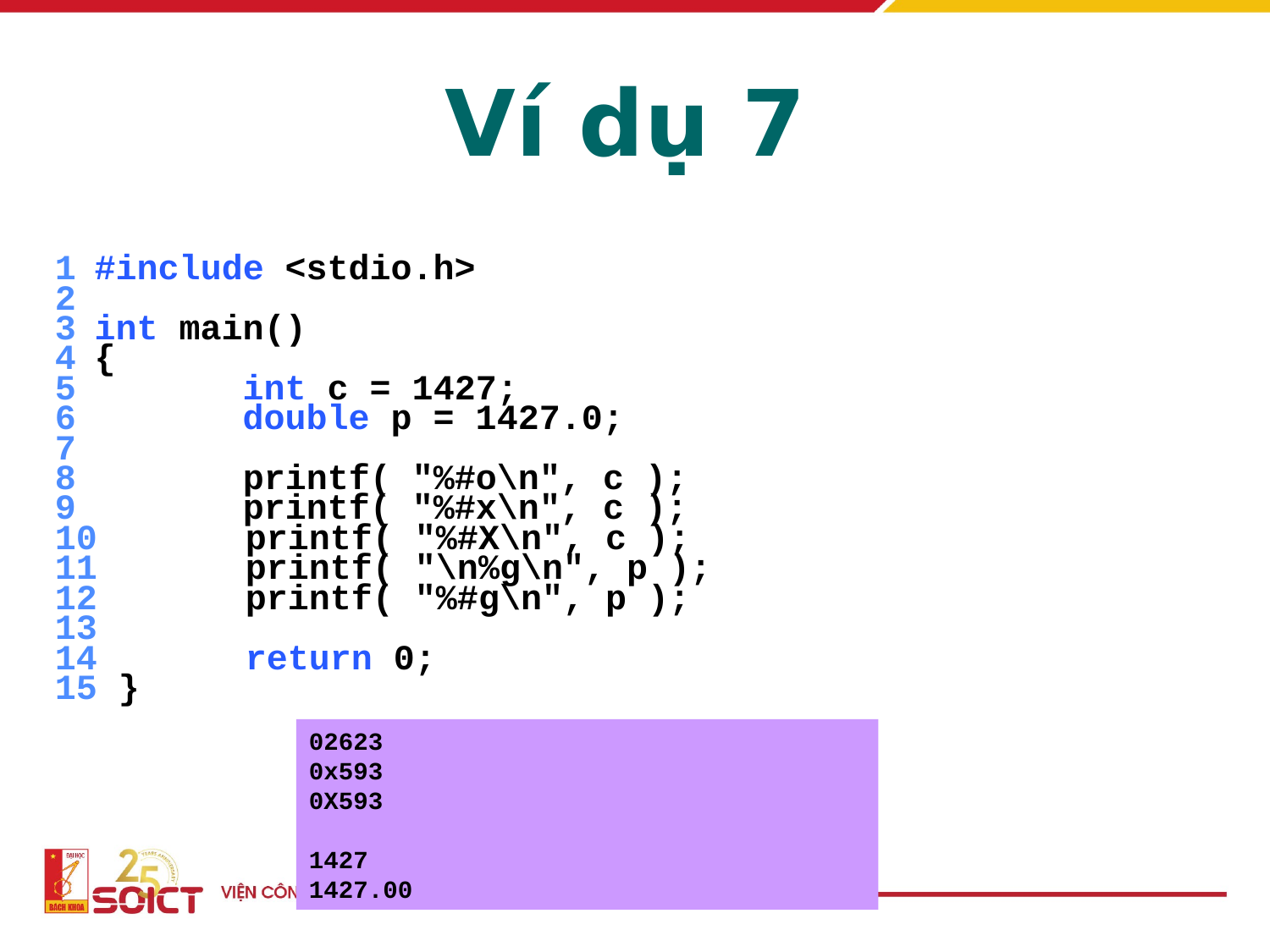

Ví dụ 7

	1	#include <stdio.h>

	2

	3	int main()

	4	{

	5	       int c = 1427;

	6	       double p = 1427.0;

7

	8	       printf( "%#o\n", c );

	9	       printf( "%#x\n", c );

10	   printf( "%#X\n", c );

	11	   printf( "\n%g\n", p );

	12	   printf( "%#g\n", p );

	13

	14	   return 0;

	15 }

02623
0x593
0X593

1427
1427.00